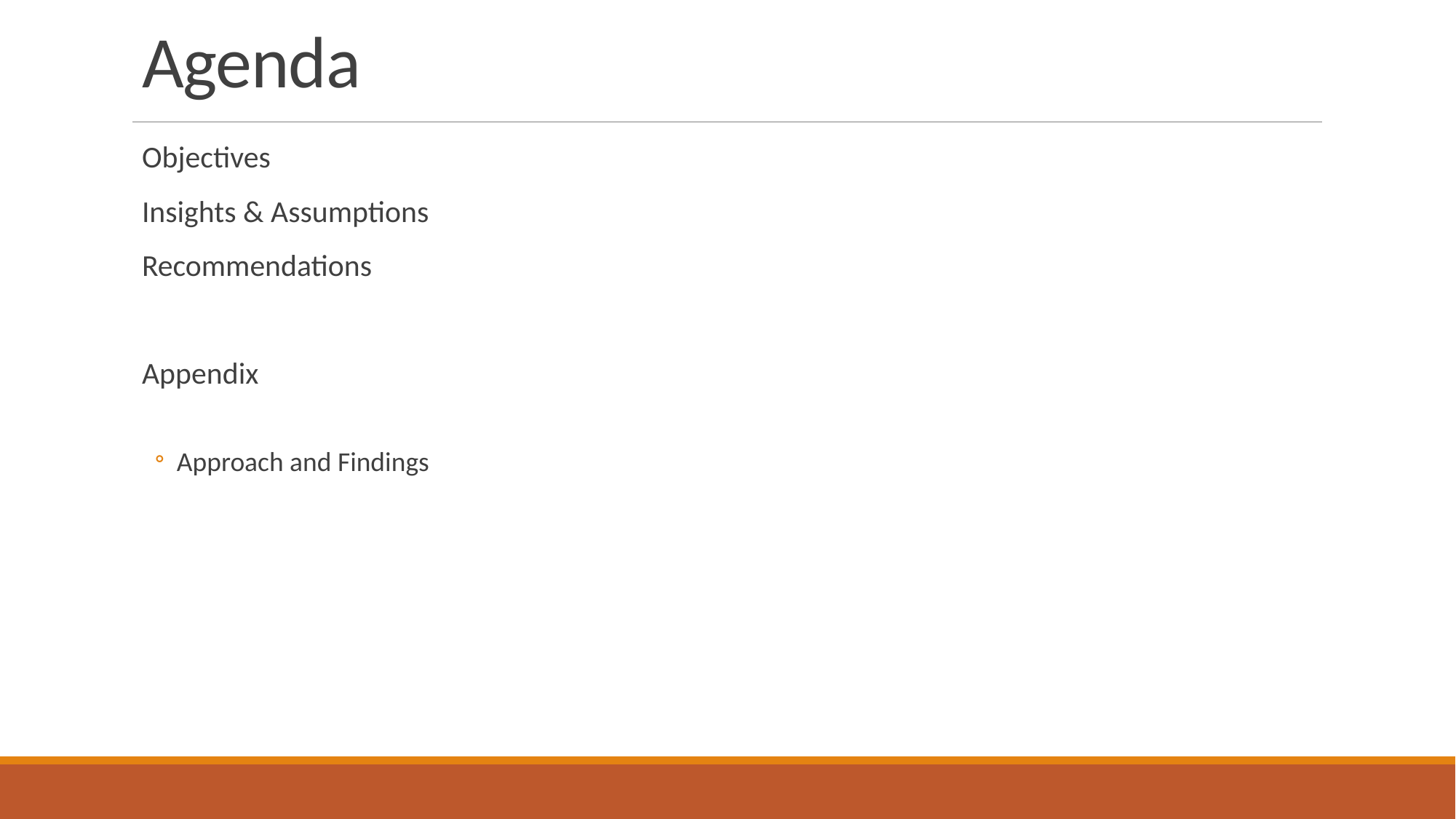

# Agenda
Objectives
Insights & Assumptions
Recommendations

Appendix

Approach and Findings